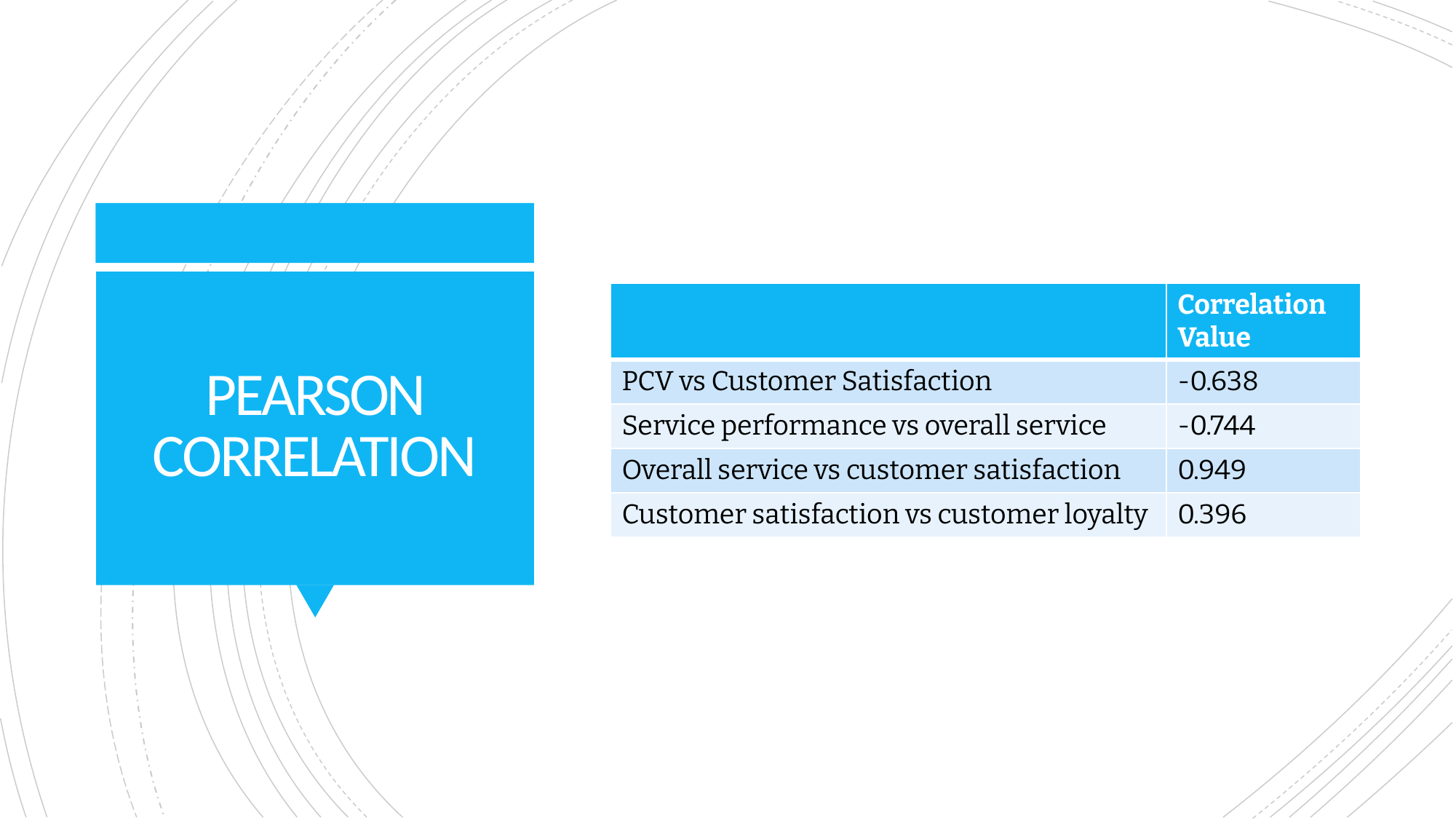

# PEARSON CORRELATION
|  | Correlation Value |
| --- | --- |
| PCV vs Customer Satisfaction | -0.638 |
| Service performance vs overall service | -0.744 |
| Overall service vs customer satisfaction | 0.949 |
| Customer satisfaction vs customer loyalty | 0.396 |